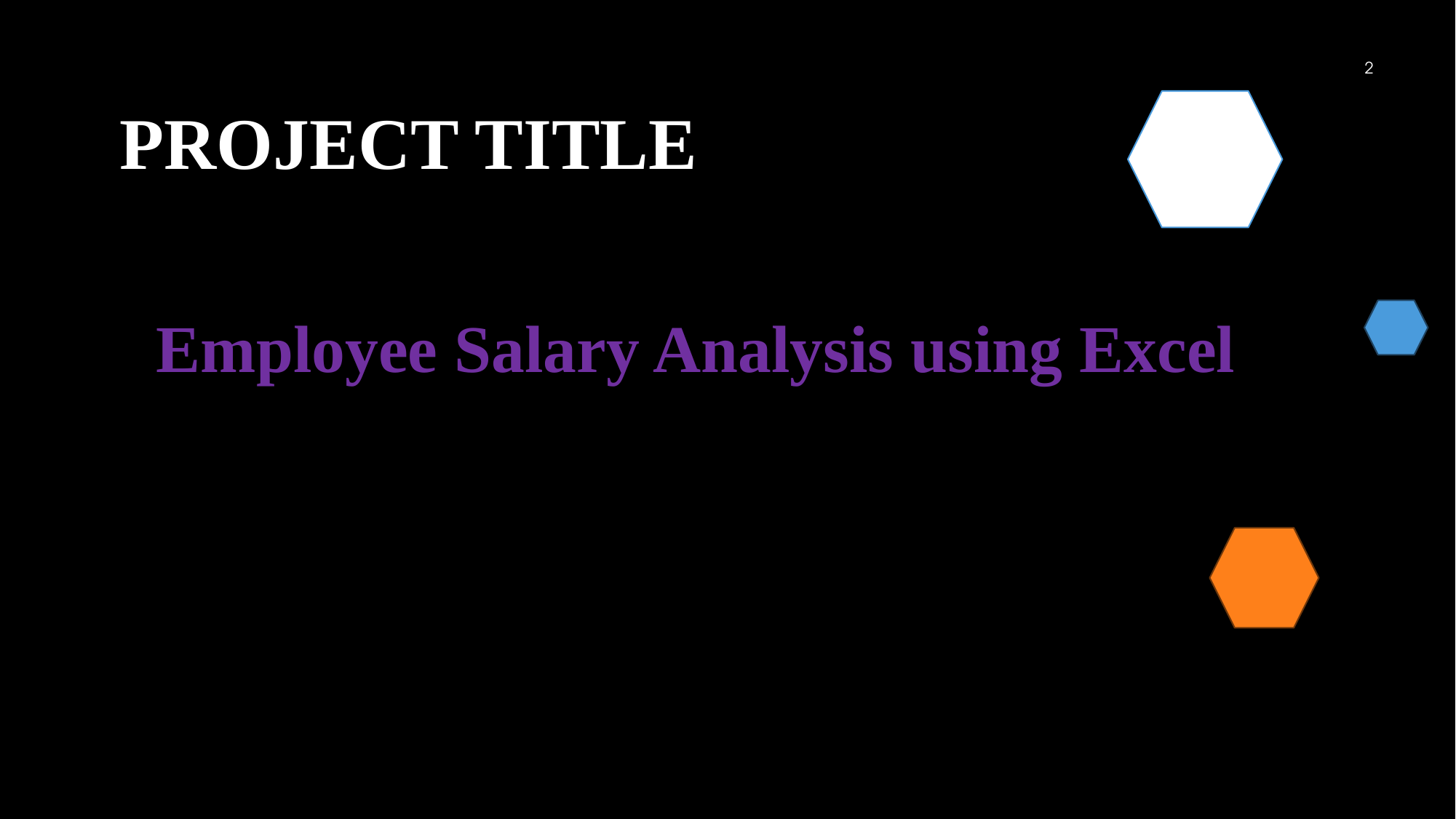

2
PROJECT TITLE

Employee Salary Analysis using Excel